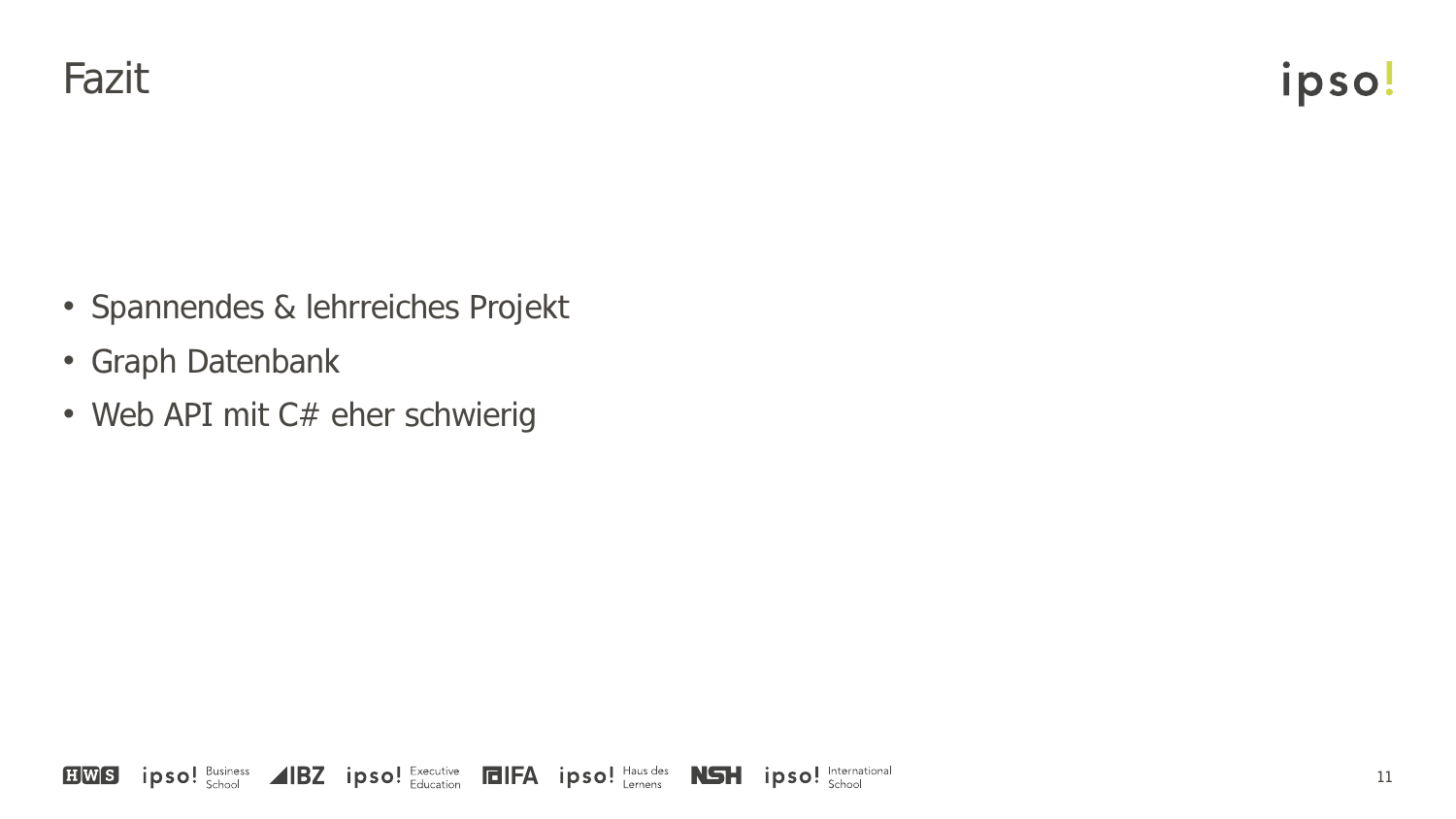

# Fazit
Spannendes & lehrreiches Projekt
Graph Datenbank
Web API mit C# eher schwierig

11